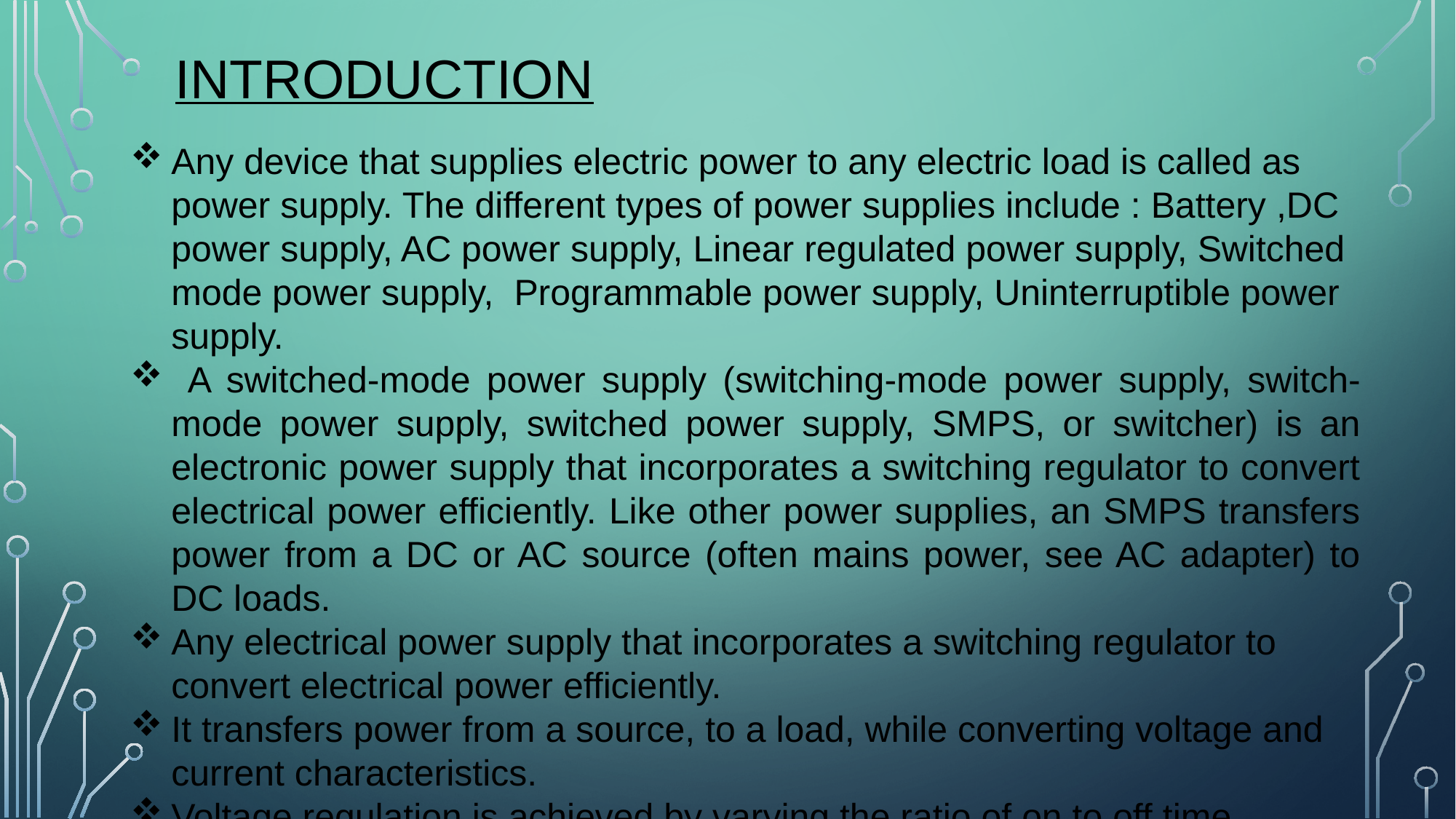

# introduction
Any device that supplies electric power to any electric load is called as power supply. The different types of power supplies include : Battery ,DC power supply, AC power supply, Linear regulated power supply, Switched mode power supply,  Programmable power supply, Uninterruptible power supply.
 A switched-mode power supply (switching-mode power supply, switch-mode power supply, switched power supply, SMPS, or switcher) is an electronic power supply that incorporates a switching regulator to convert electrical power efficiently. Like other power supplies, an SMPS transfers power from a DC or AC source (often mains power, see AC adapter) to DC loads.
Any electrical power supply that incorporates a switching regulator to convert electrical power efficiently.
It transfers power from a source, to a load, while converting voltage and current characteristics.
Voltage regulation is achieved by varying the ratio of on to off time.